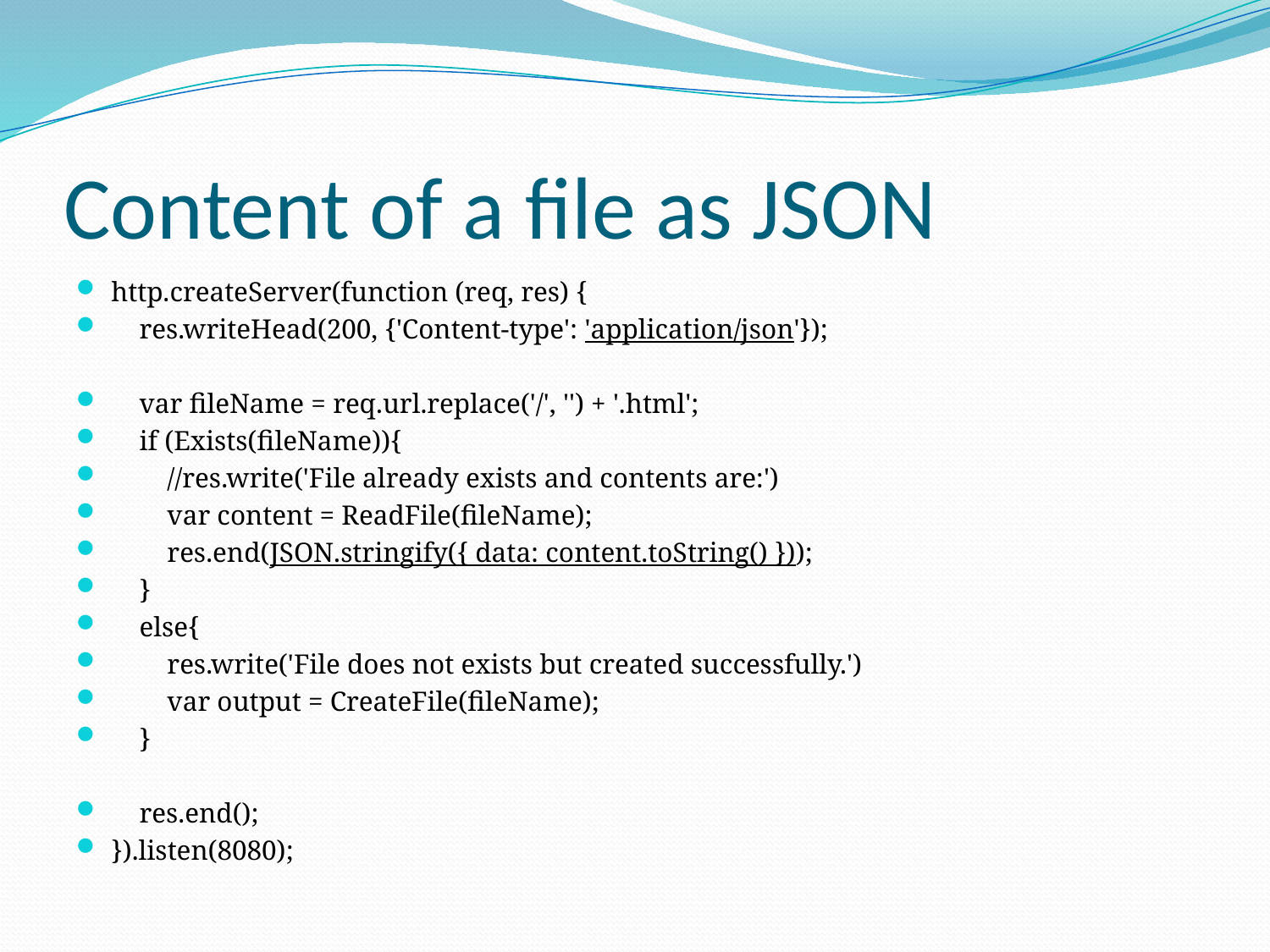

# Content of a file as JSON
http.createServer(function (req, res) {
    res.writeHead(200, {'Content-type': 'application/json'});

    var fileName = req.url.replace('/', '') + '.html';
    if (Exists(fileName)){
        //res.write('File already exists and contents are:')
        var content = ReadFile(fileName);
        res.end(JSON.stringify({ data: content.toString() }));
    }
    else{
        res.write('File does not exists but created successfully.')
        var output = CreateFile(fileName);
    }

    res.end();
}).listen(8080);